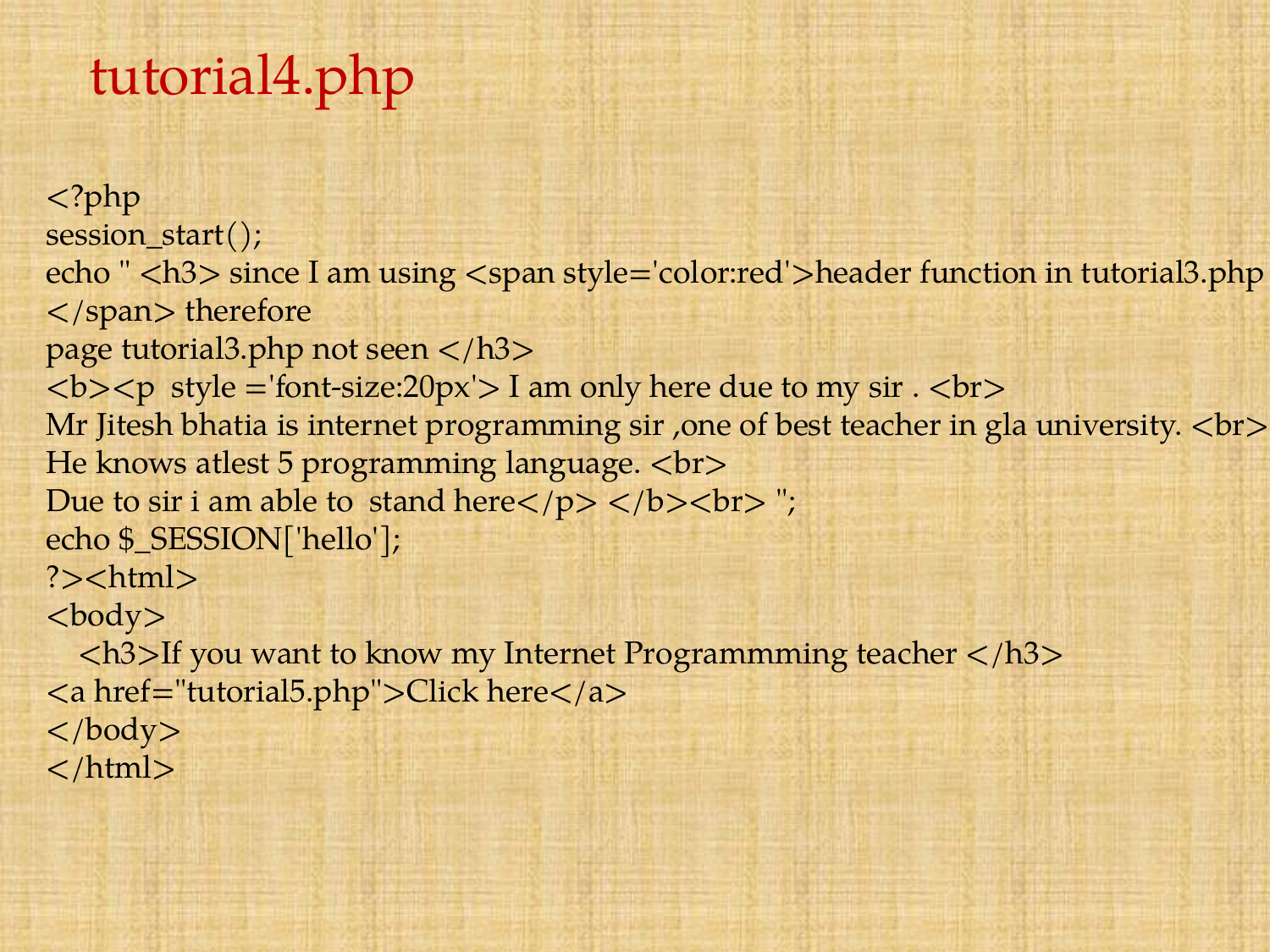

tutorial4.php
<?php
session_start();
echo " <h3> since I am using <span style='color:red'>header function in tutorial3.php
</span> therefore
page tutorial3.php not seen </h3>
<b><p  style ='font-size:20px'> I am only here due to my sir . <br>
Mr Jitesh bhatia is internet programming sir ,one of best teacher in gla university. <br>
He knows atlest 5 programming language. <br>
Due to sir i am able to  stand here</p> </b><br> ";
echo $_SESSION['hello'];
?><html>
<body>
    <h3>If you want to know my Internet Programmming teacher </h3>
<a href="tutorial5.php">Click here</a>
</body>
</html>